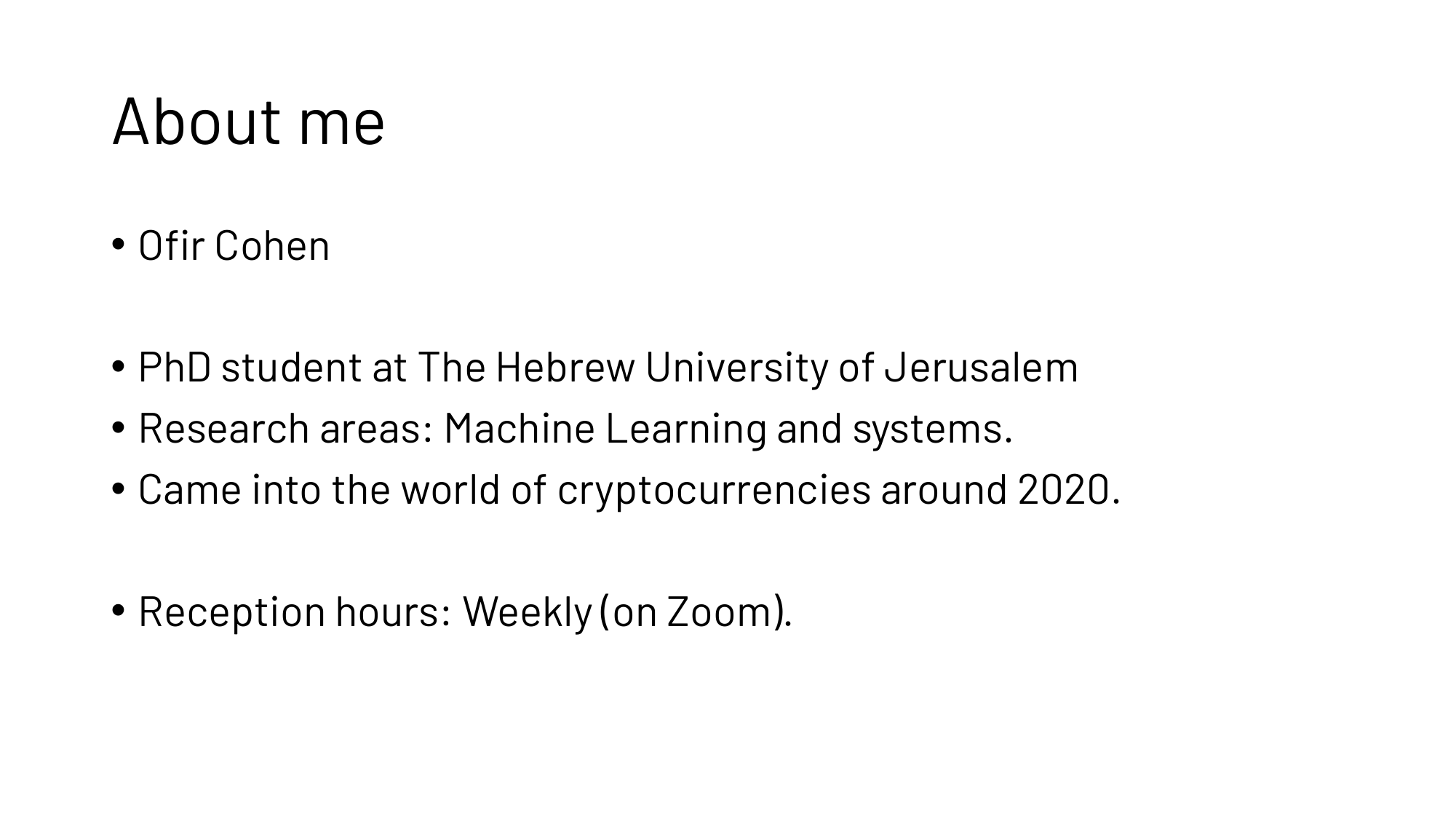

# About me
Ofir Cohen

PhD student at The Hebrew University of Jerusalem
Research areas: Machine Learning and systems.
Came into the world of cryptocurrencies around 2020.

Reception hours: Weekly (on Zoom).